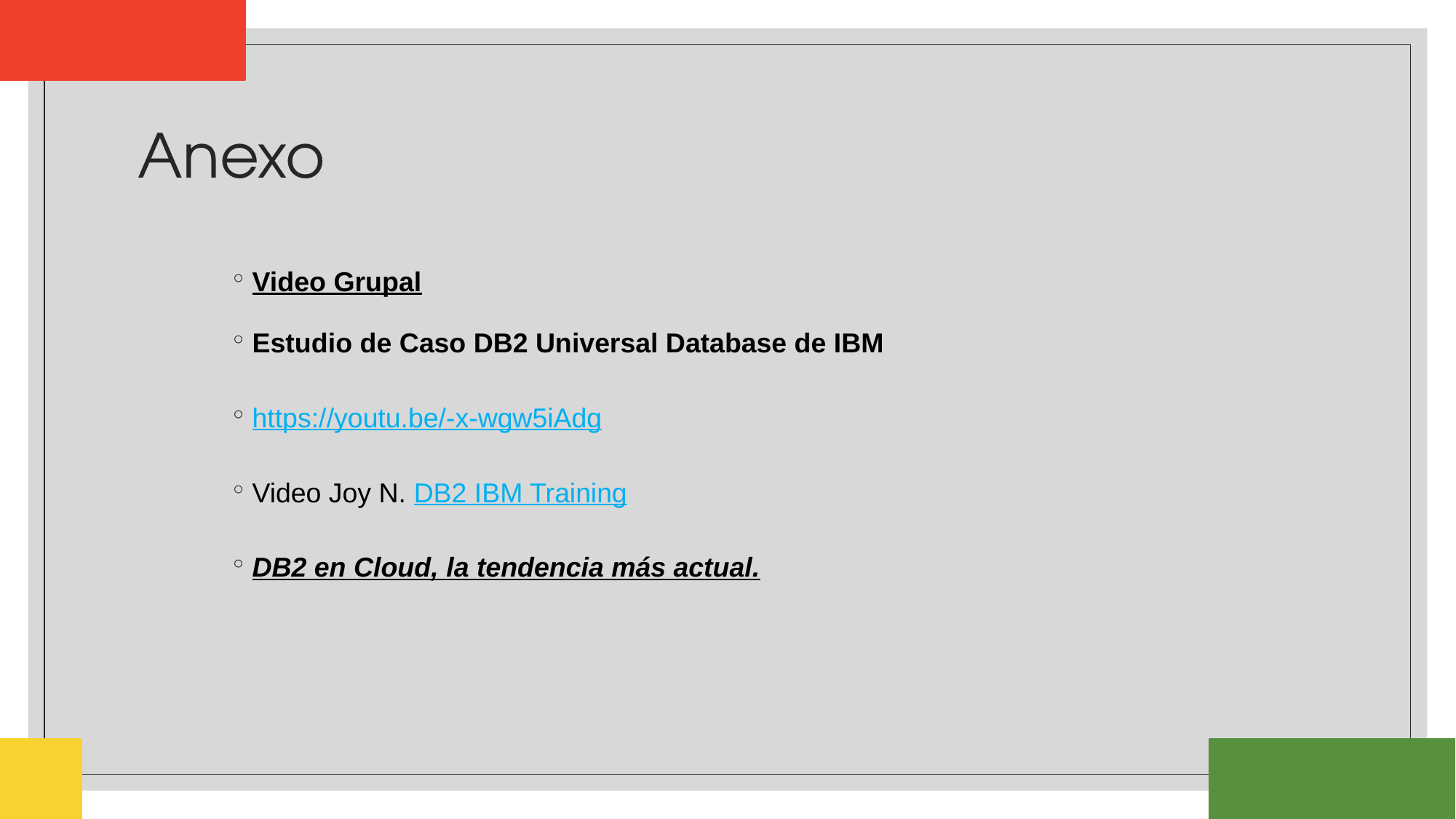

# Anexo
Video Grupal
Estudio de Caso DB2 Universal Database de IBM
https://youtu.be/-x-wgw5iAdg
Video Joy N. DB2 IBM Training
DB2 en Cloud, la tendencia más actual.